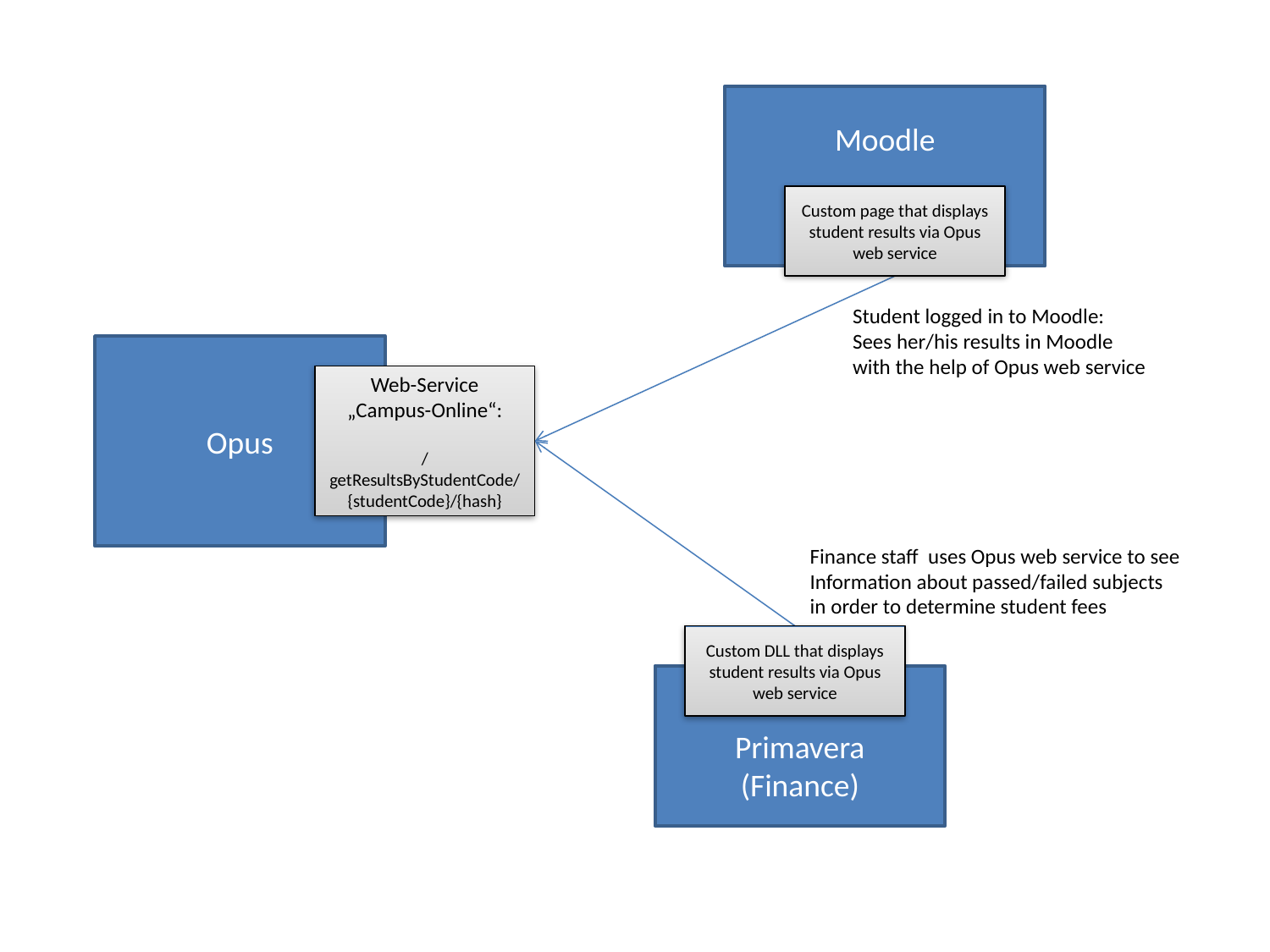

Moodle

(E-Learning)
Custom page that displays student results via Opus web service
Student logged in to Moodle:
Sees her/his results in Moodle
with the help of Opus web service
Opus
Web-Service „Campus-Online“:

/getResultsByStudentCode/{studentCode}/{hash}
Finance staff  uses Opus web service to see
Information about passed/failed subjects
in order to determine student fees
Custom DLL that displays student results via Opus web service

Primavera
(Finance)